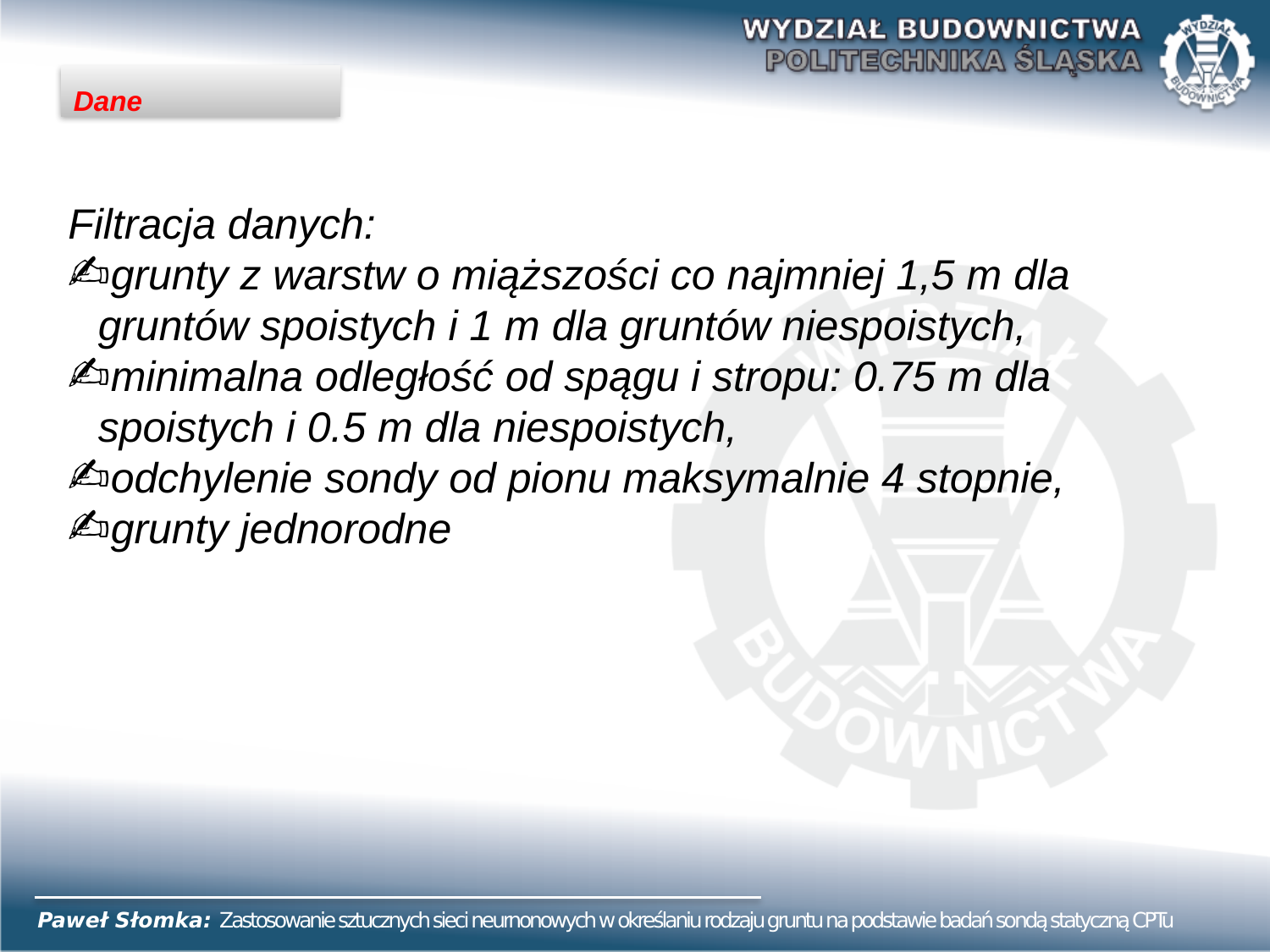

Dane

Filtracja danych:
grunty z warstw o miąższości co najmniej 1,5 m dla gruntów spoistych i 1 m dla gruntów niespoistych,
minimalna odległość od spągu i stropu: 0.75 m dla spoistych i 0.5 m dla niespoistych,
odchylenie sondy od pionu maksymalnie 4 stopnie,
grunty jednorodne

Paweł Słomka: Zastosowanie sztucznych sieci neurnonowych w określaniu rodzaju gruntu na podstawie badań sondą statyczną CPTu